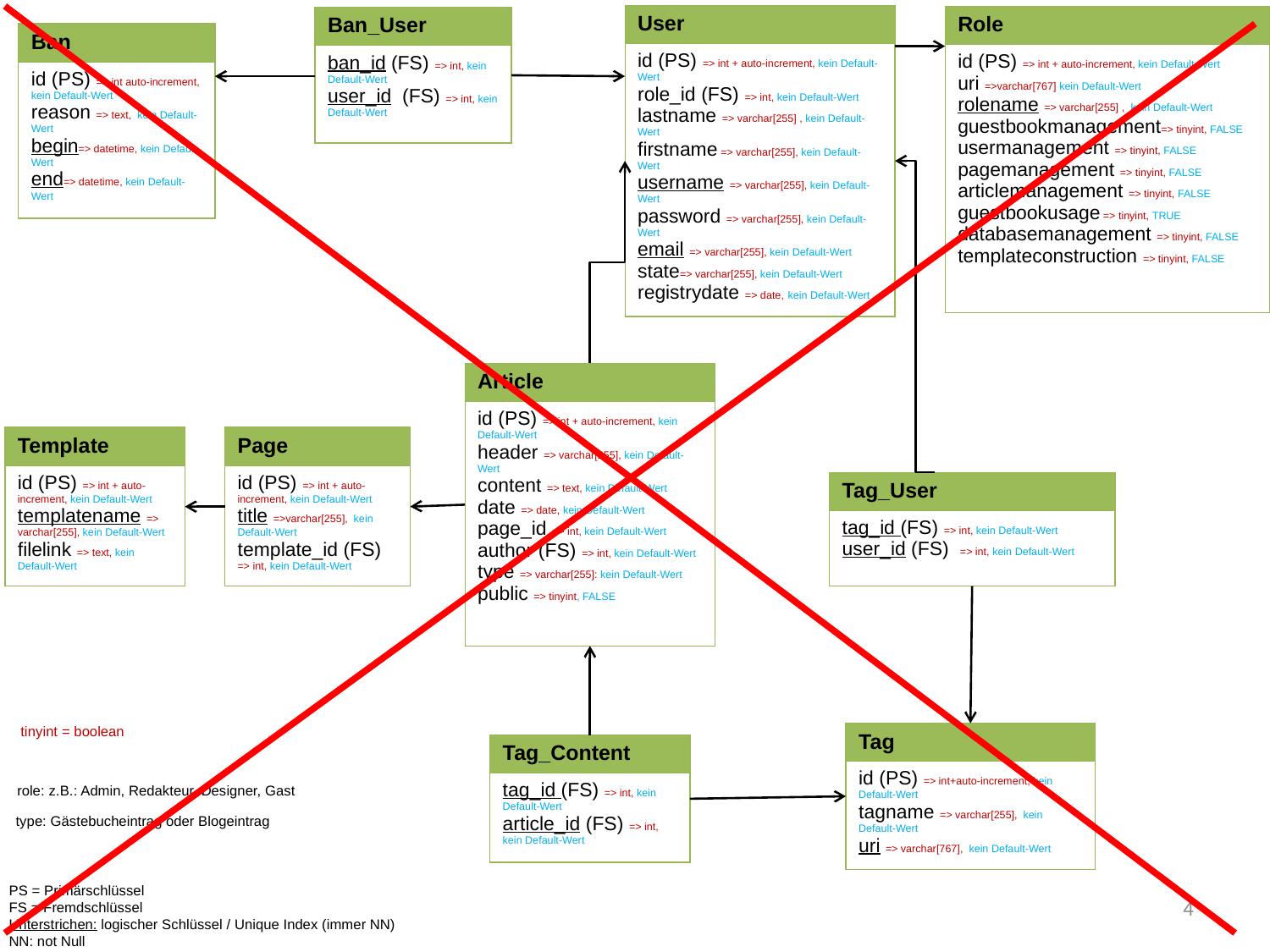

| User |
| --- |
| id (PS) => int + auto-increment, kein Default-Wert role\_id (FS) => int, kein Default-Wert lastname => varchar[255] , kein Default-Wert firstname => varchar[255], kein Default-Wert username => varchar[255], kein Default-Wert password => varchar[255], kein Default-Wert email => varchar[255], kein Default-Wert state=> varchar[255], kein Default-Wert registrydate => date, kein Default-Wert |
| Role |
| --- |
| id (PS) => int + auto-increment, kein Default-Wert uri =>varchar[767] kein Default-Wert rolename => varchar[255] , kein Default-Wert guestbookmanagement=> tinyint, FALSE usermanagement => tinyint, FALSE pagemanagement => tinyint, FALSE articlemanagement => tinyint, FALSE guestbookusage => tinyint, TRUE databasemanagement => tinyint, FALSE templateconstruction => tinyint, FALSE |
| Ban\_User |
| --- |
| ban\_id (FS) => int, kein Default-Wert user\_id (FS) => int, kein Default-Wert |
| Ban |
| --- |
| id (PS) => int auto-increment, kein Default-Wert reason => text, kein Default-Wert begin=> datetime, kein Default-Wert end=> datetime, kein Default-Wert |
| Article |
| --- |
| id (PS) => int + auto-increment, kein Default-Wert header => varchar[255], kein Default-Wert content => text, kein Default-Wert date => date, kein Default-Wert page\_id => int, kein Default-Wert author (FS) => int, kein Default-Wert type => varchar[255]: kein Default-Wert public => tinyint, FALSE |
| Template |
| --- |
| id (PS) => int + auto-increment, kein Default-Wert templatename => varchar[255], kein Default-Wert filelink => text, kein Default-Wert |
| Page |
| --- |
| id (PS) => int + auto-increment, kein Default-Wert title =>varchar[255], kein Default-Wert template\_id (FS) => int, kein Default-Wert |
| Tag\_User |
| --- |
| tag\_id (FS) => int, kein Default-Wert user\_id (FS) => int, kein Default-Wert |
tinyint = boolean
| Tag |
| --- |
| id (PS) => int+auto-increment, kein Default-Wert tagname => varchar[255], kein Default-Wert uri => varchar[767], kein Default-Wert |
| Tag\_Content |
| --- |
| tag\_id (FS) => int, kein Default-Wert article\_id (FS) => int, kein Default-Wert |
role: z.B.: Admin, Redakteur, Designer, Gast
type: Gästebucheintrag oder Blogeintrag
PS = Primärschlüssel
FS = Fremdschlüssel
Unterstrichen: logischer Schlüssel / Unique Index (immer NN)
NN: not Null
4